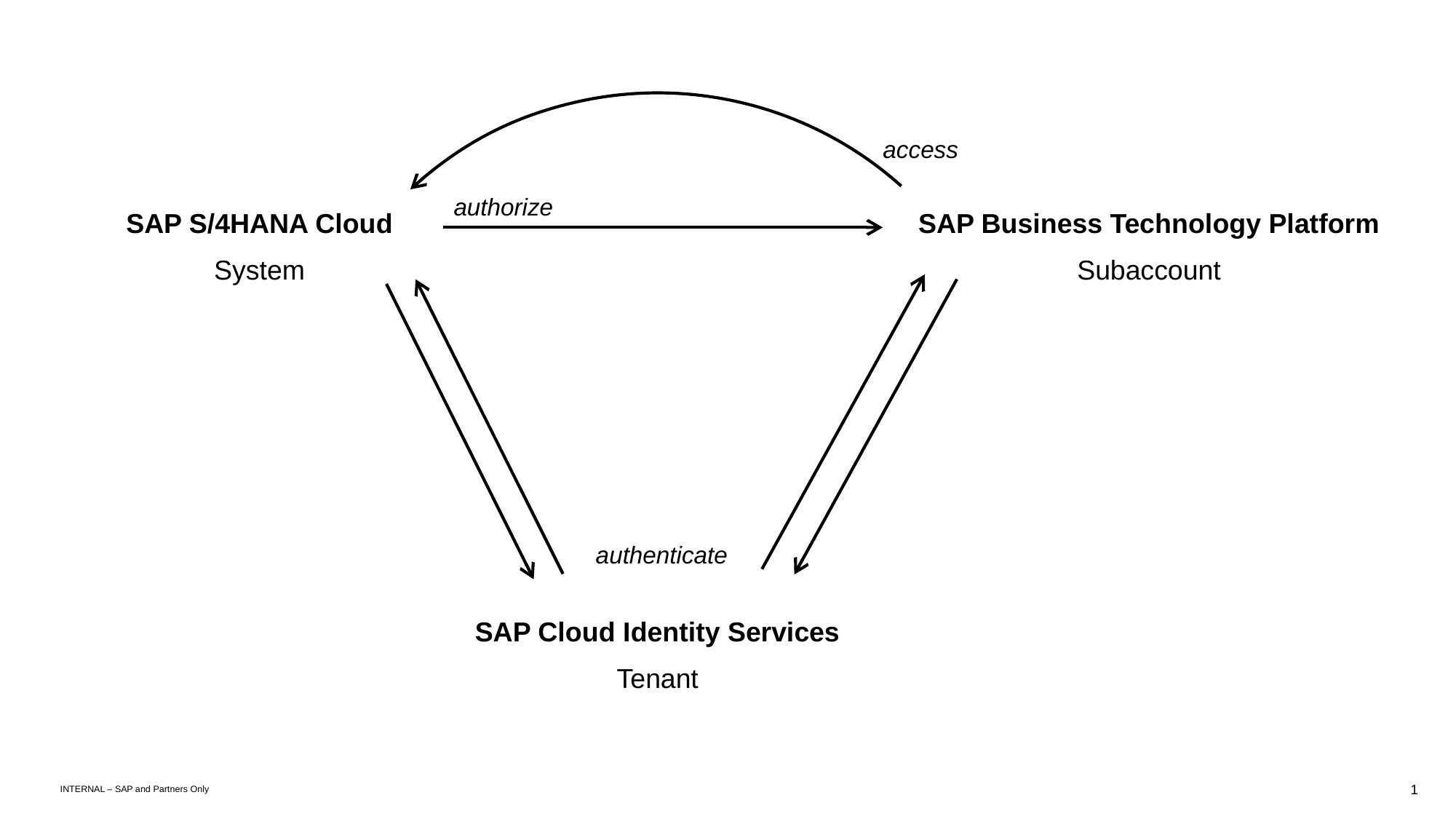

access
authorize
SAP S/4HANA Cloud
System
SAP Business Technology Platform
Subaccount
authenticate
SAP Cloud Identity Services
Tenant